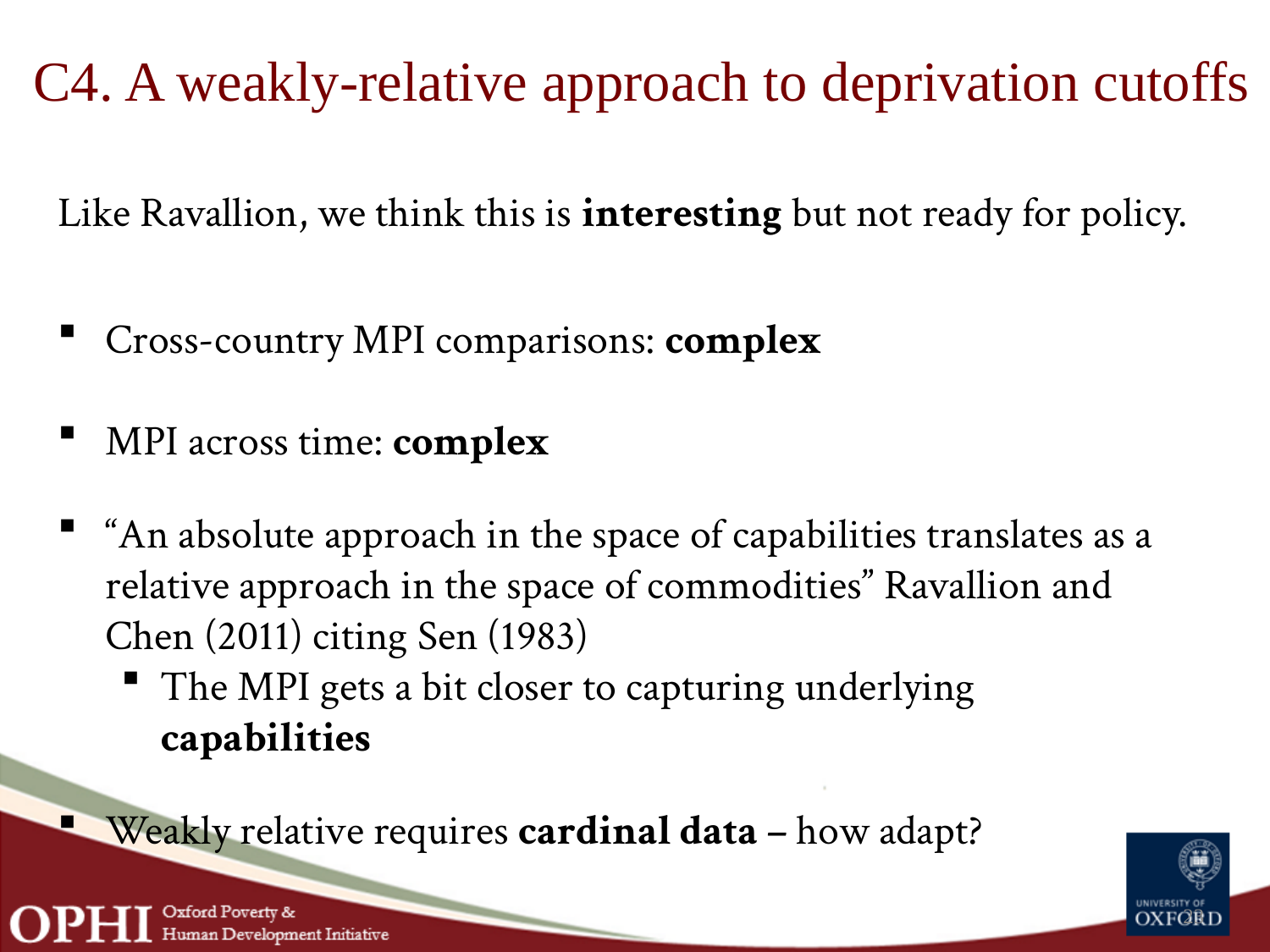

# C4. A weakly-relative approach to deprivation cutoffs
Like Ravallion, we think this is interesting but not ready for policy.

Cross-country MPI comparisons: complex
MPI across time: complex
“An absolute approach in the space of capabilities translates as a relative approach in the space of commodities” Ravallion and Chen (2011) citing Sen (1983)
The MPI gets a bit closer to capturing underlying capabilities
Weakly relative requires cardinal data – how adapt?

23